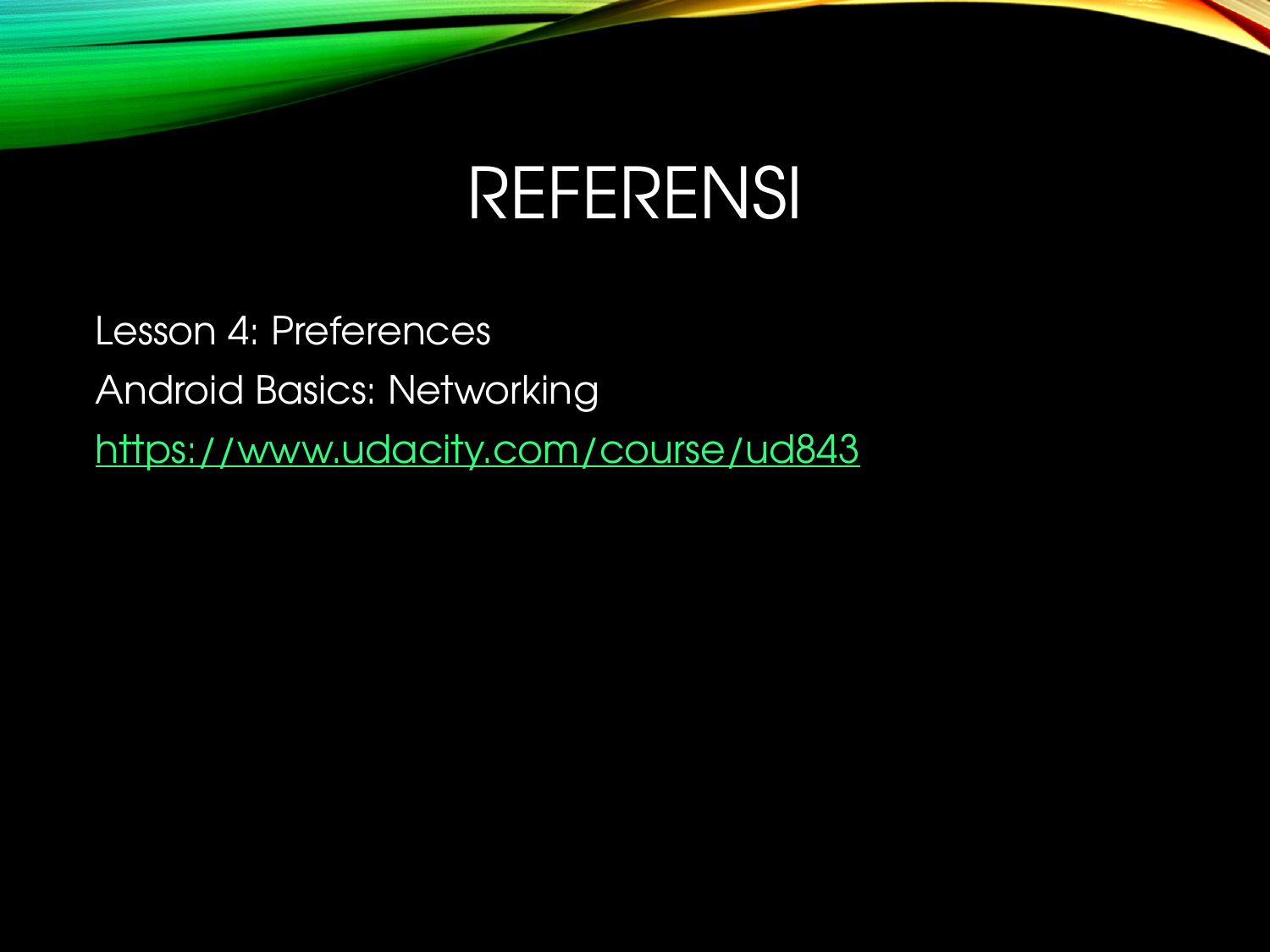

# Referensi
Lesson 4: Preferences
Android Basics: Networking
https://www.udacity.com/course/ud843